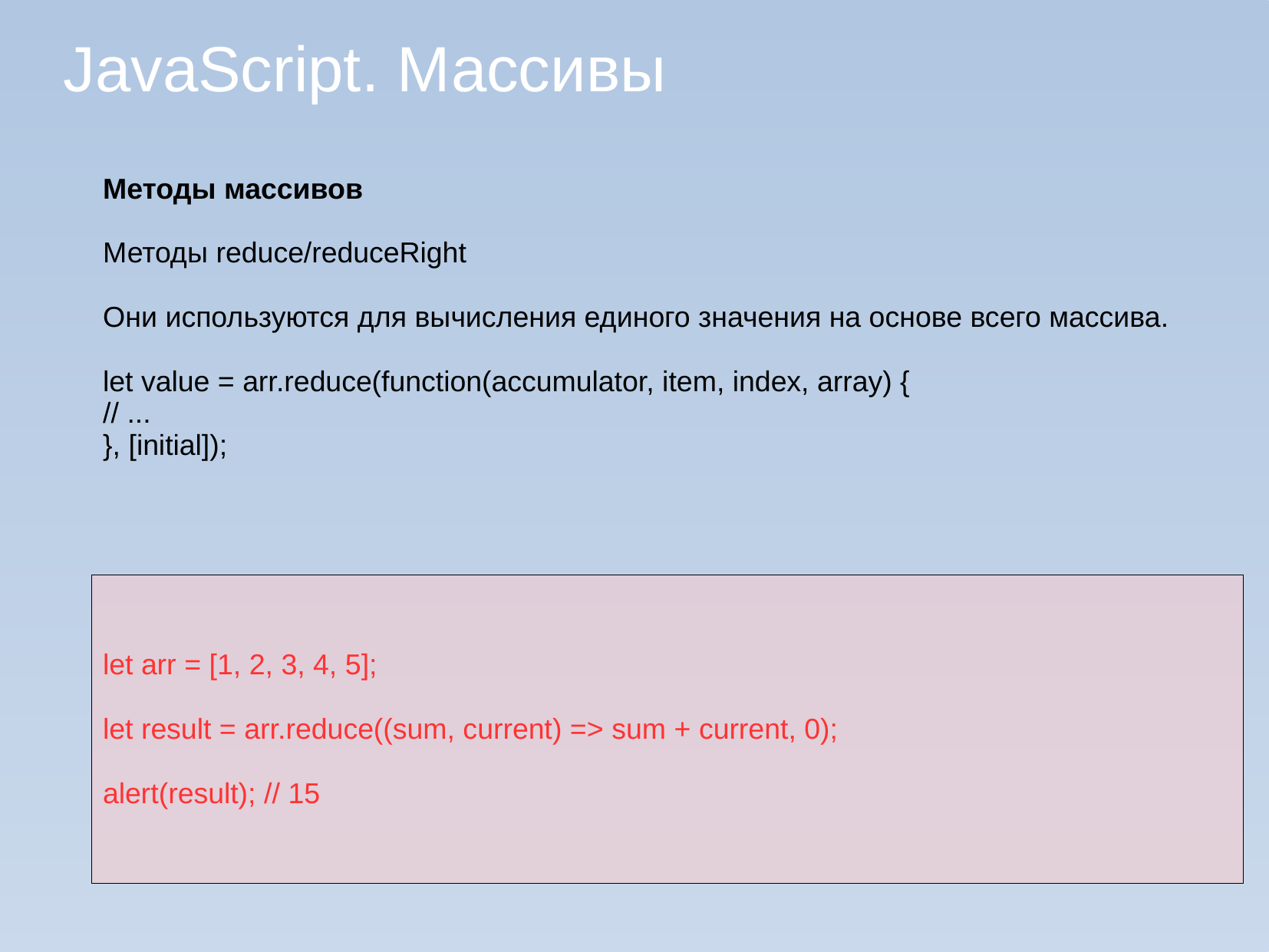

JavaScript. Массивы
Методы массивов

Методы reduce/reduceRight

Они используются для вычисления единого значения на основе всего массива.

let value = arr.reduce(function(accumulator, item, index, array) {
// ...
}, [initial]);

let arr = [1, 2, 3, 4, 5];

let result = arr.reduce((sum, current) => sum + current, 0);

alert(result); // 15